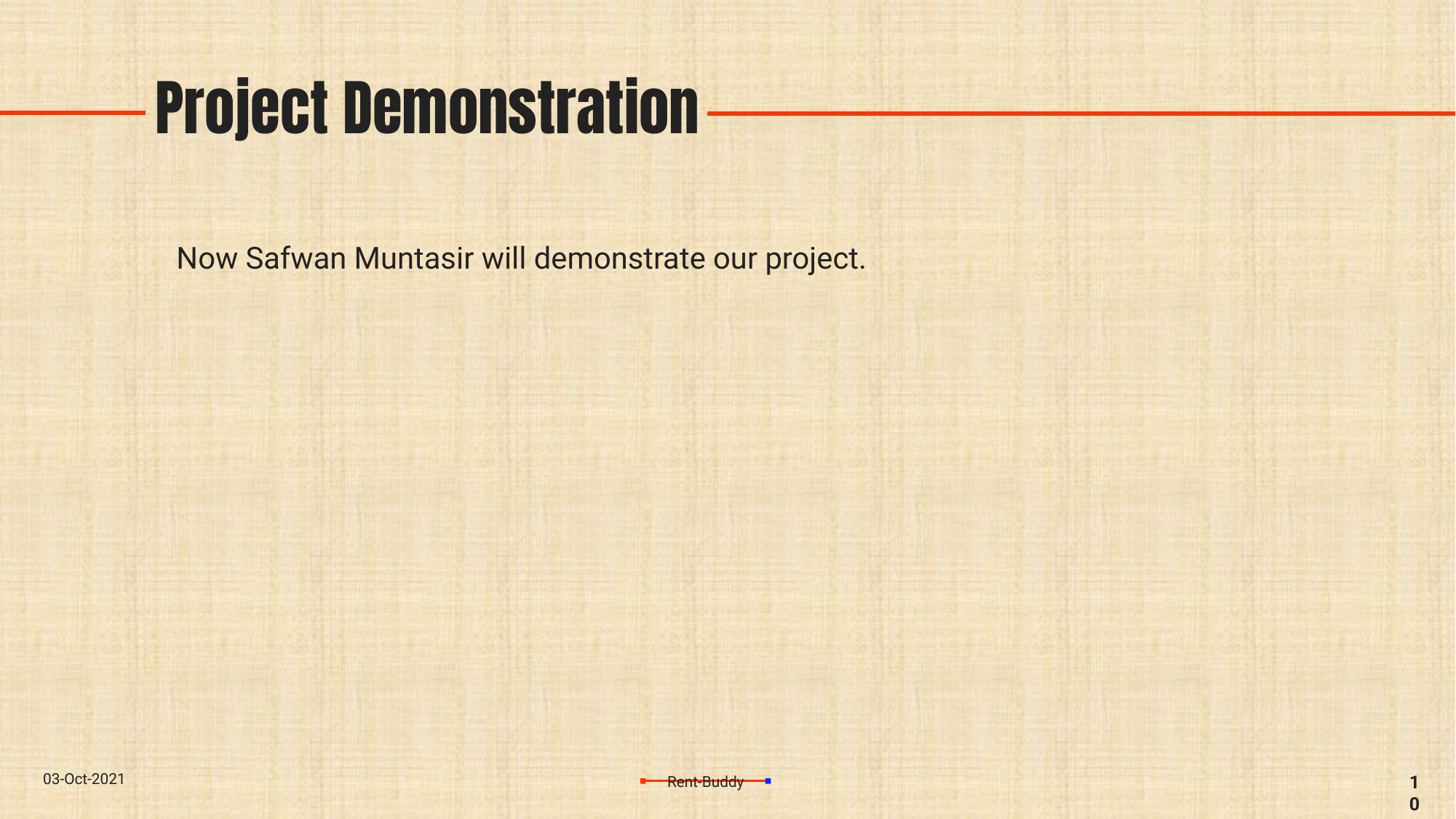

# Project Demonstration
Now Safwan Muntasir will demonstrate our project.
03-Oct-2021
10
Rent-Buddy